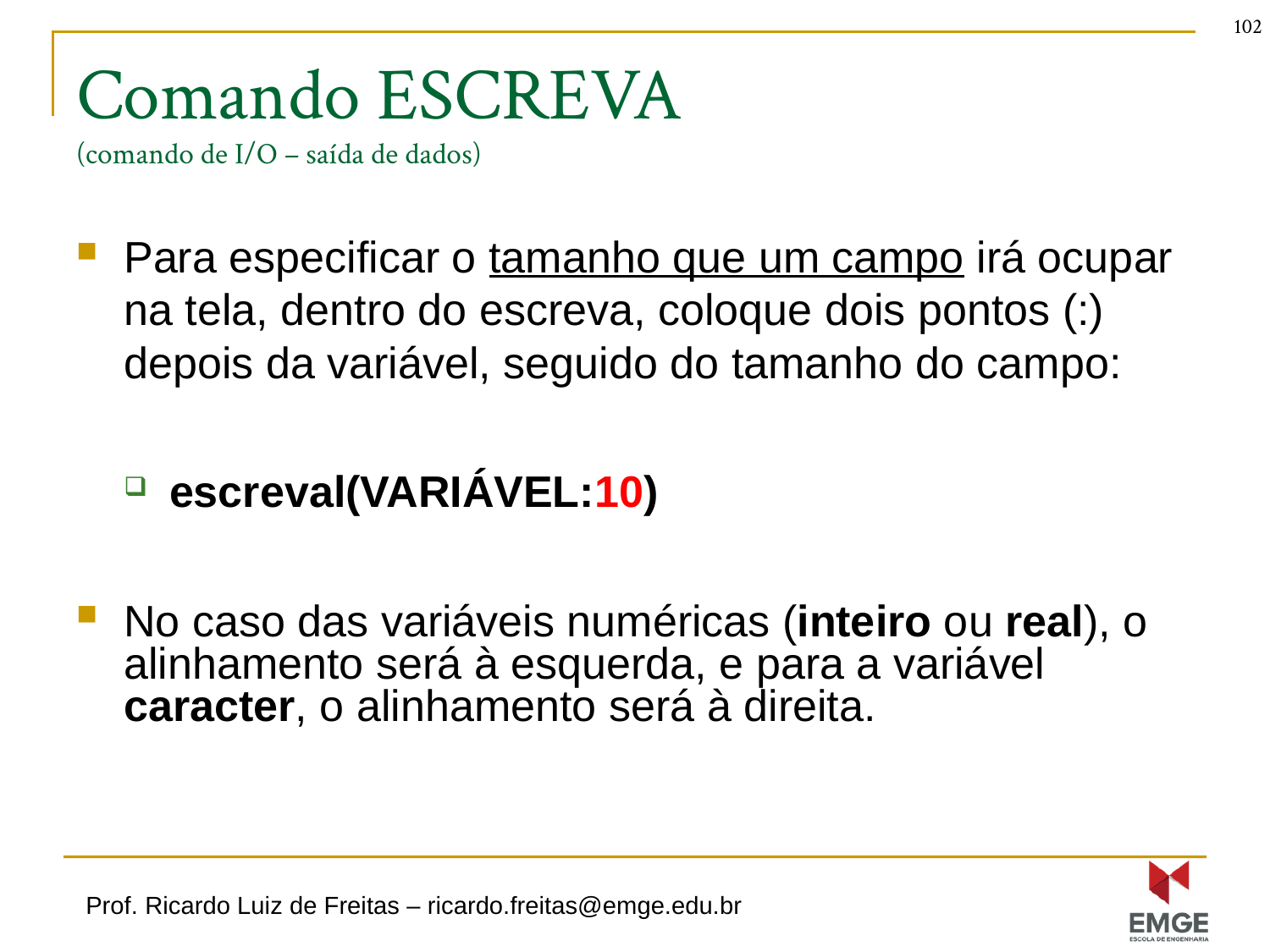

102
# Comando ESCREVA (comando de I/O – saída de dados)
Para especificar o tamanho que um campo irá ocupar na tela, dentro do escreva, coloque dois pontos (:) depois da variável, seguido do tamanho do campo:

escreval(VARIÁVEL:10)

No caso das variáveis numéricas (inteiro ou real), o alinhamento será à esquerda, e para a variável caracter, o alinhamento será à direita.